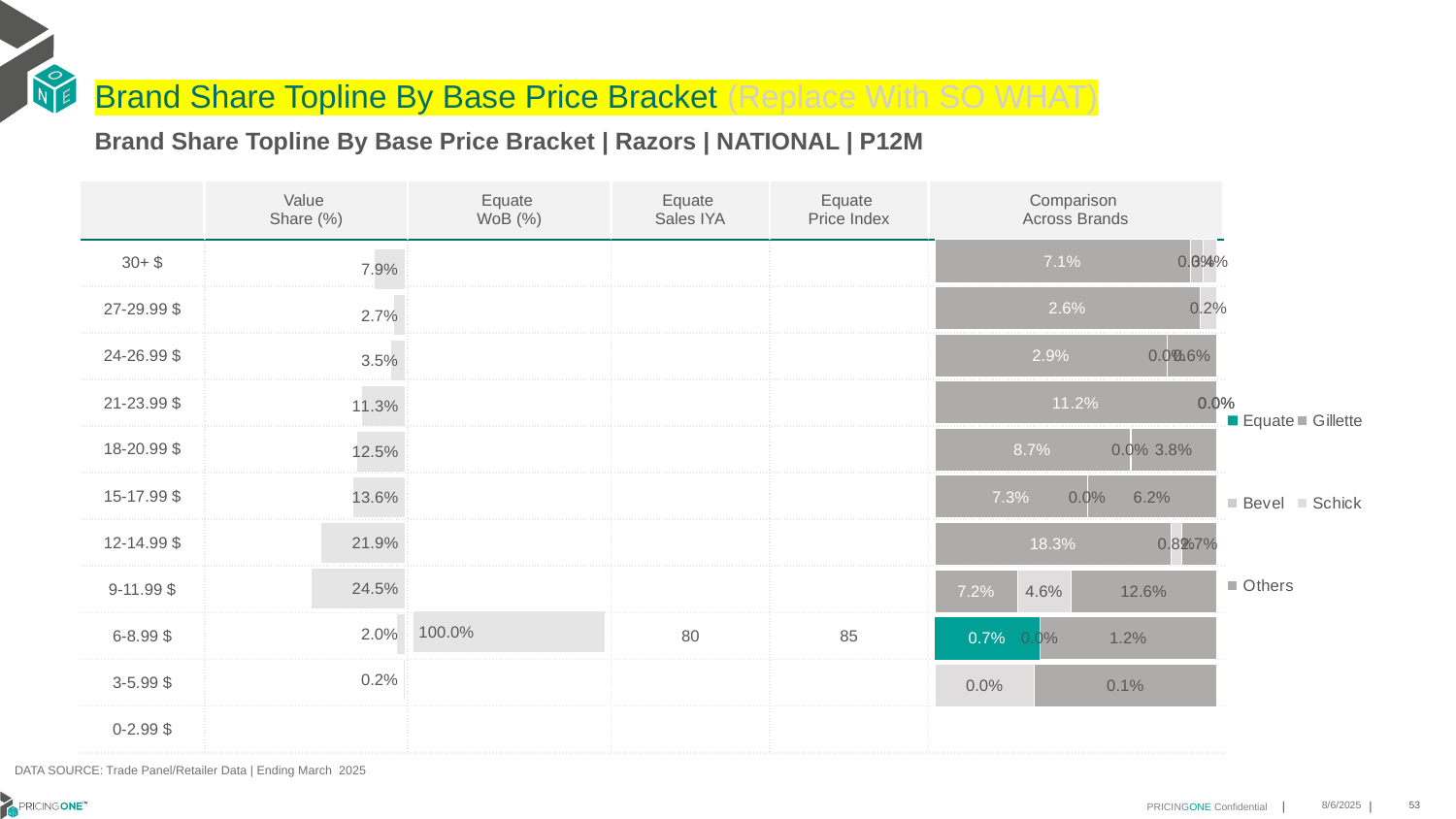

# Brand Share Topline By Base Price Bracket (Replace With SO WHAT)
Brand Share Topline By Base Price Bracket | Razors | NATIONAL | P12M
|  | Value Share (%) | Equate WoB (%) | Equate Sales IYA | Equate Price Index | Comparison Across Brands |
| --- | --- | --- | --- | --- | --- |
| 30+ $ |  |  |  |  |  |
| 27-29.99 $ |  |  |  |  |  |
| 24-26.99 $ |  |  |  |  |  |
| 21-23.99 $ |  |  |  |  |  |
| 18-20.99 $ |  |  |  |  |  |
| 15-17.99 $ |  |  |  |  |  |
| 12-14.99 $ |  |  |  |  |  |
| 9-11.99 $ |  |  |  |  |  |
| 6-8.99 $ |  |  | 80 | 85 |  |
| 3-5.99 $ |  |  |  |  |  |
| 0-2.99 $ |  |  |  |  |  |

### Chart

| Category | Equate | Gillette | Bevel | Schick | Others |
|---|---|---|---|---|---|
| 30+ $ | None | 0.07119753811509388 | 0.0034624390933228424 | 0.00391320316870745 | None |
| 27-29.99 $ | None | 0.025774355363565832 | None | 0.0015891489278941659 | None |
| 24-26.99 $ | None | 0.02870265311084847 | None | 4.2115174946122434e-06 | 0.006104775700699455 |
| 21-23.99 $ | None | 0.11165981067836996 | None | 0.0002675765340411317 | 1.7330978176122877e-06 |
| 18-20.99 $ | None | 0.08668898112421505 | None | 0.00031539686346112114 | 0.03824814282031078 |
| 15-17.99 $ | None | 0.07329733728078539 | None | 0.0001987524958367114 | 0.0620950838824582 |
| 12-14.99 $ | None | 0.18286807963228274 | None | 0.008201240374216826 | 0.02713039215857947 |
| 9-11.99 $ | None | 0.07168433805339082 | None | 0.04640466986948531 | 0.12640296850022878 |
| 6-8.99 $ | 0.007183935901362249 | None | None | 4.670982978210665e-05 | 0.01212551561343783 |
| 3-5.99 $ | None | None | None | 0.00042013404089820503 | 0.000770474227196642 |
| 0-2.99 $ | None | None | None | None | None |

### Chart

| Category | Value Share |
|---|---|
|  | 0.07871704545554888 |

### Chart

| Category | Brand WoB % |
|---|---|
|  | None |
DATA SOURCE: Trade Panel/Retailer Data | Ending March  2025

8/6/2025
53